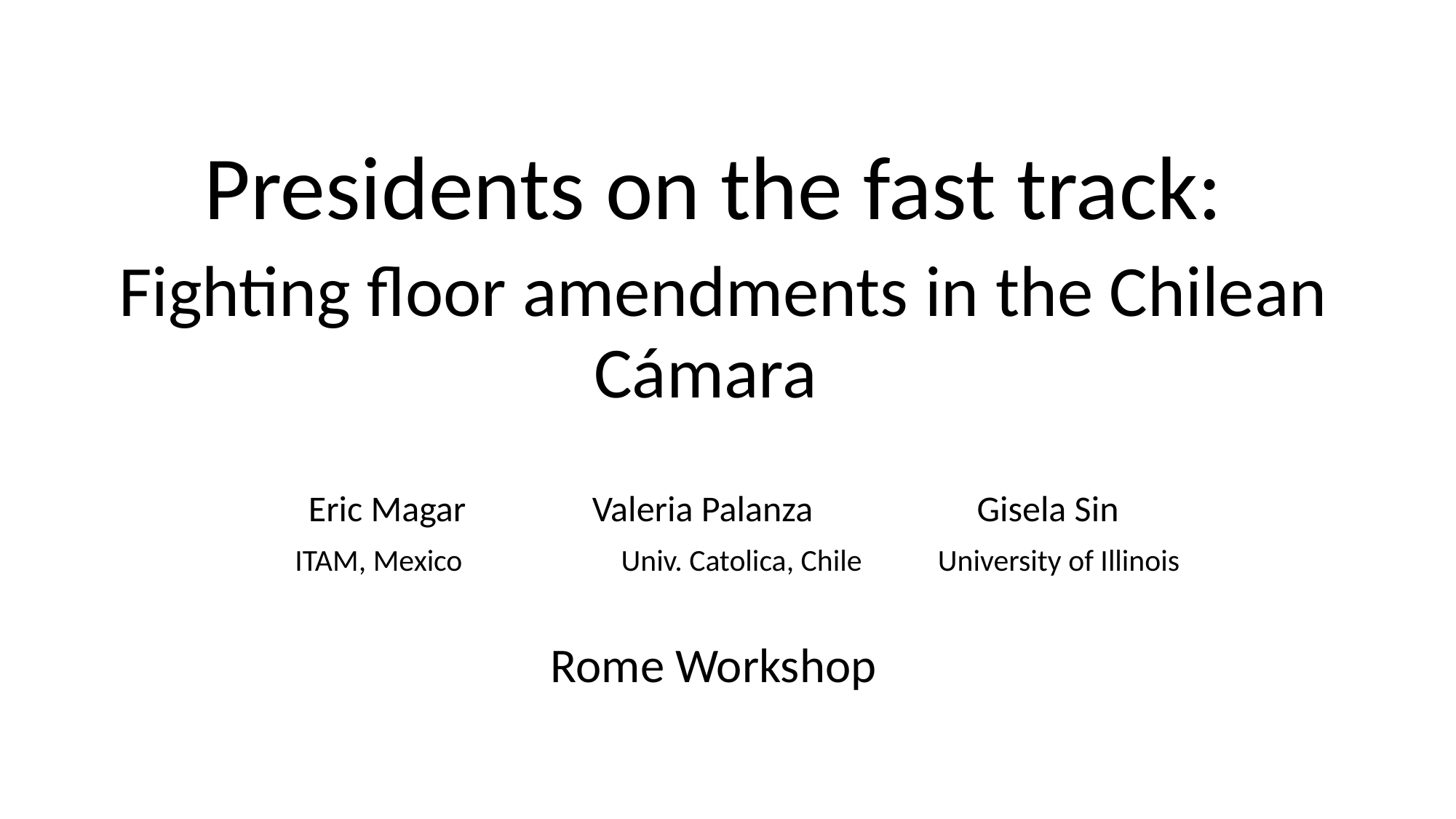

# Presidents on the fast track: Fighting floor amendments in the Chilean Cámara
Eric Magar	        Valeria Palanza	               Gisela Sin
       ITAM, Mexico                       Univ. Catolica, Chile           University of Illinois

Rome Workshop